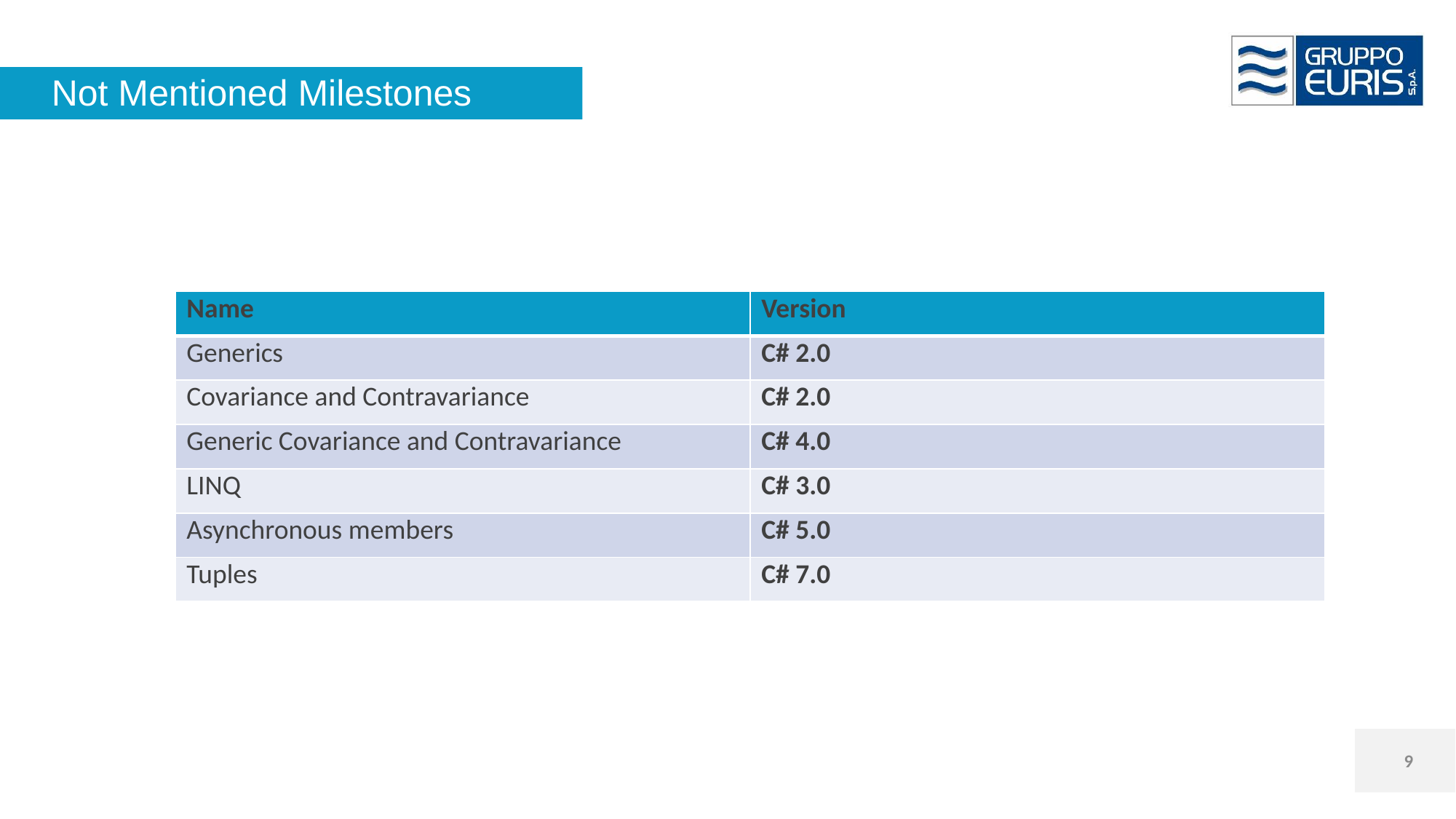

Not Mentioned Milestones

| Name | Version |
| --- | --- |
| Generics | C# 2.0 |
| Covariance and Contravariance | C# 2.0 |
| Generic Covariance and Contravariance | C# 4.0 |
| LINQ | C# 3.0 |
| Asynchronous members | C# 5.0 |
| Tuples | C# 7.0 |
9